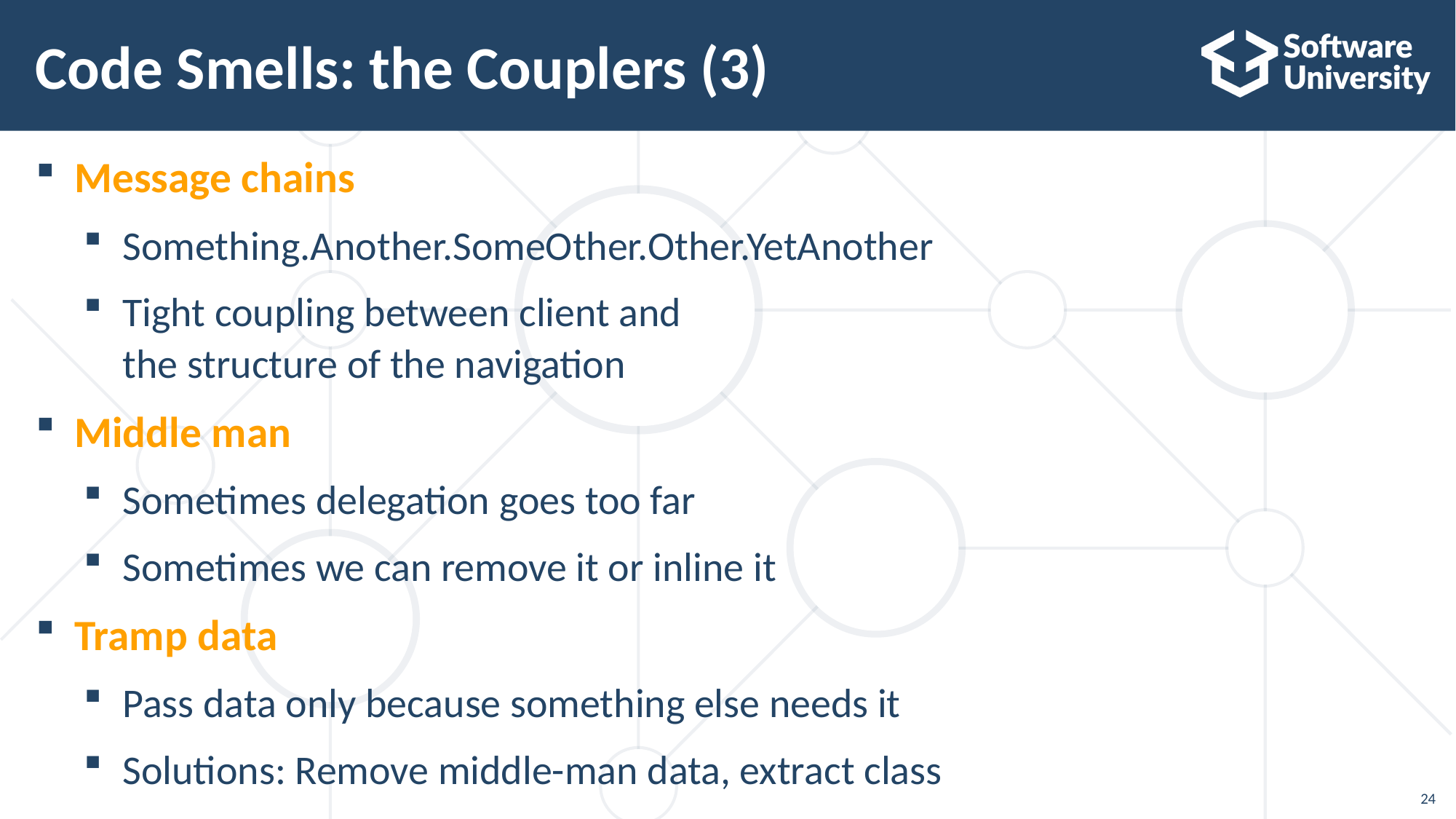

# Code Smells: the Couplers (3)
Message chains
Something.Another.SomeOther.Other.YetAnother
Tight coupling between client and
the structure of the navigation
Middle man
Sometimes delegation goes too far
Sometimes we can remove it or inline it
Tramp data
Pass data only because something else needs it
Solutions: Remove middle-man data, extract class
24